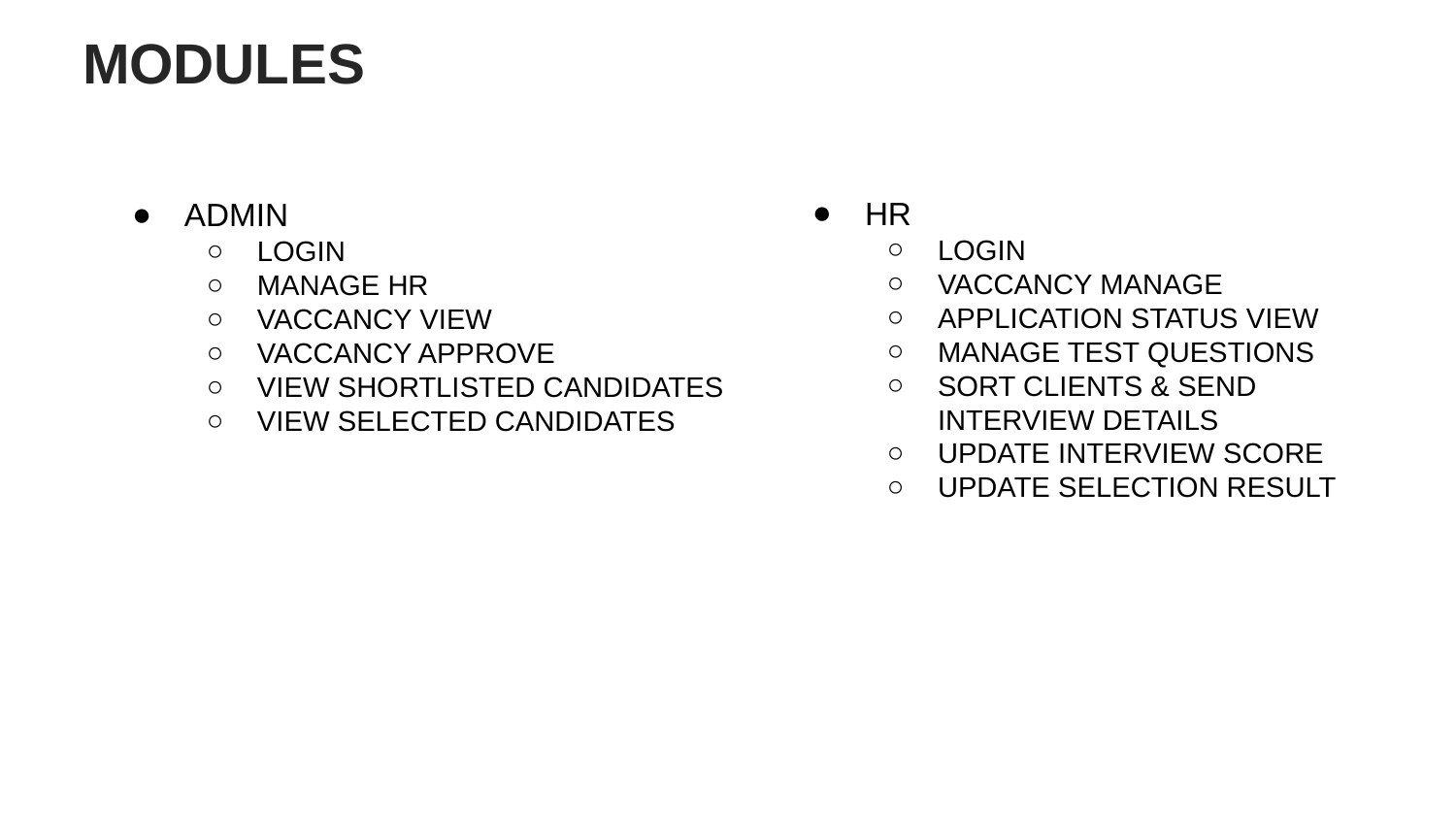

MODULES

HR
LOGIN
VACCANCY MANAGE
APPLICATION STATUS VIEW
MANAGE TEST QUESTIONS
SORT CLIENTS & SEND INTERVIEW DETAILS
UPDATE INTERVIEW SCORE
UPDATE SELECTION RESULT
ADMIN
LOGIN
MANAGE HR
VACCANCY VIEW
VACCANCY APPROVE
VIEW SHORTLISTED CANDIDATES
VIEW SELECTED CANDIDATES